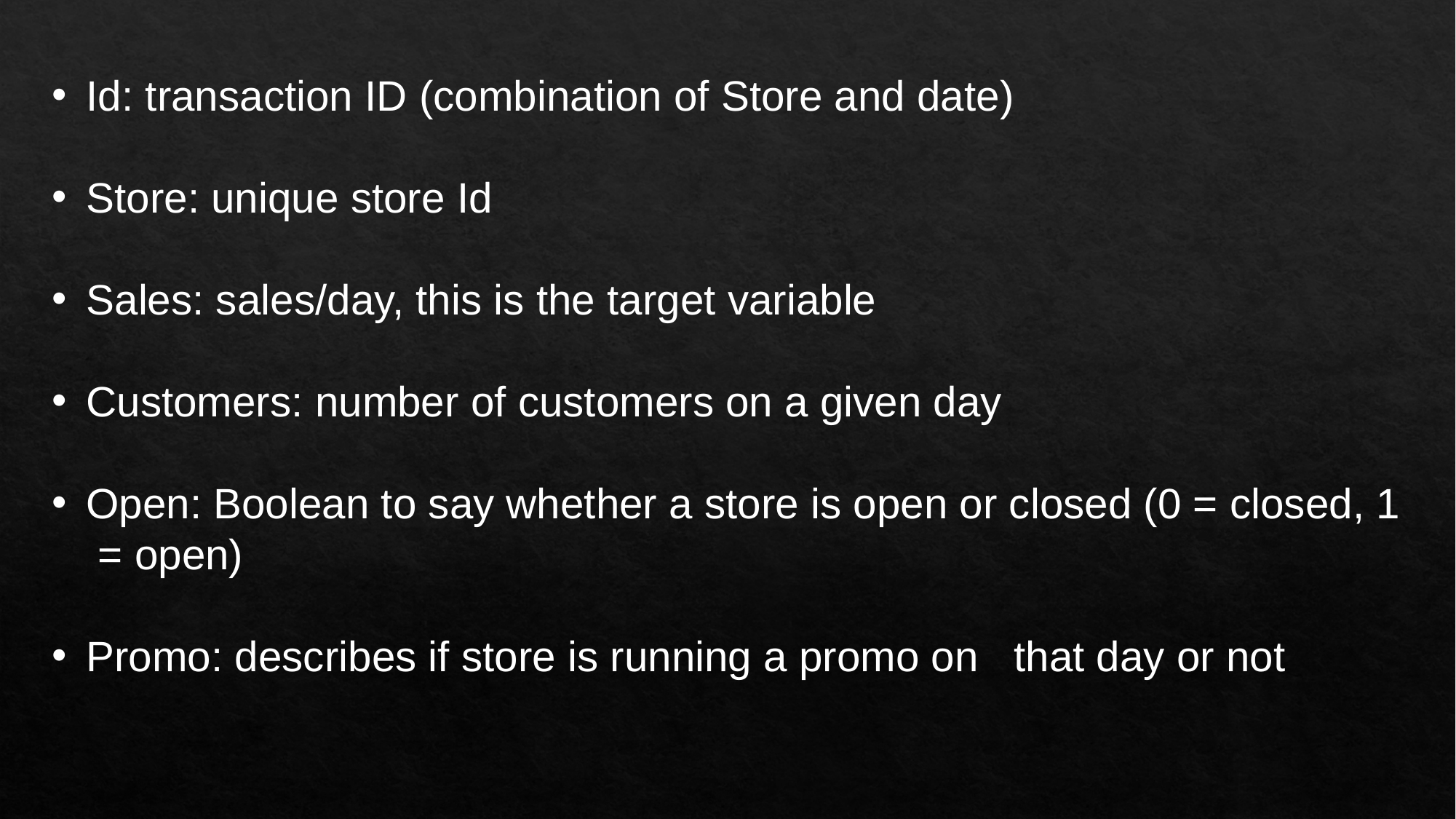

Id: transaction ID (combination of Store and date)

Store: unique store Id

Sales: sales/day, this is the target variable

Customers: number of customers on a given day

Open: Boolean to say whether a store is open or closed (0 = closed, 1 = open)

Promo: describes if store is running a promo on   that day or not